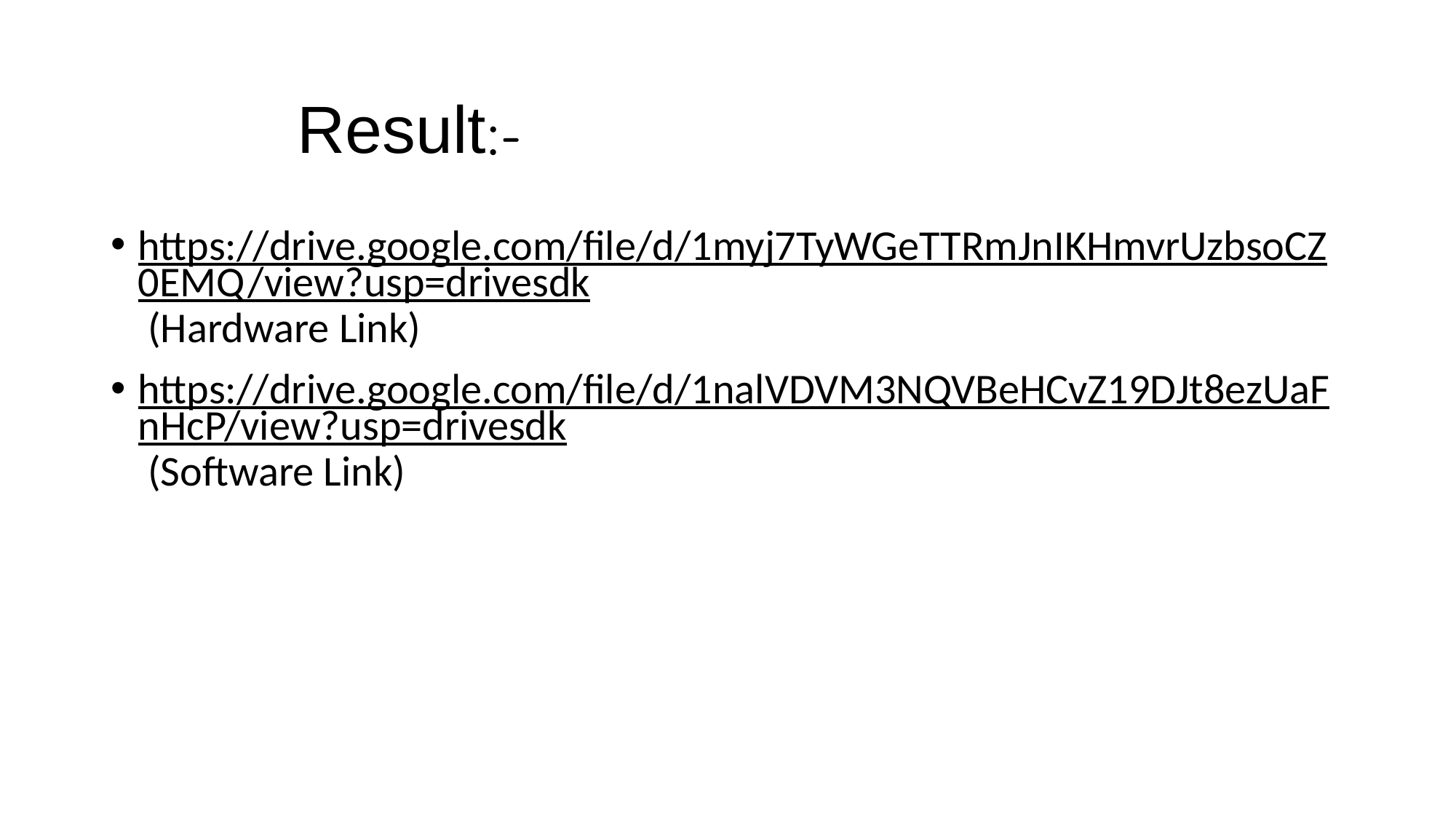

# Result:-
https://drive.google.com/file/d/1myj7TyWGeTTRmJnIKHmvrUzbsoCZ0EMQ/view?usp=drivesdk (Hardware Link)
https://drive.google.com/file/d/1nalVDVM3NQVBeHCvZ19DJt8ezUaFnHcP/view?usp=drivesdk (Software Link)